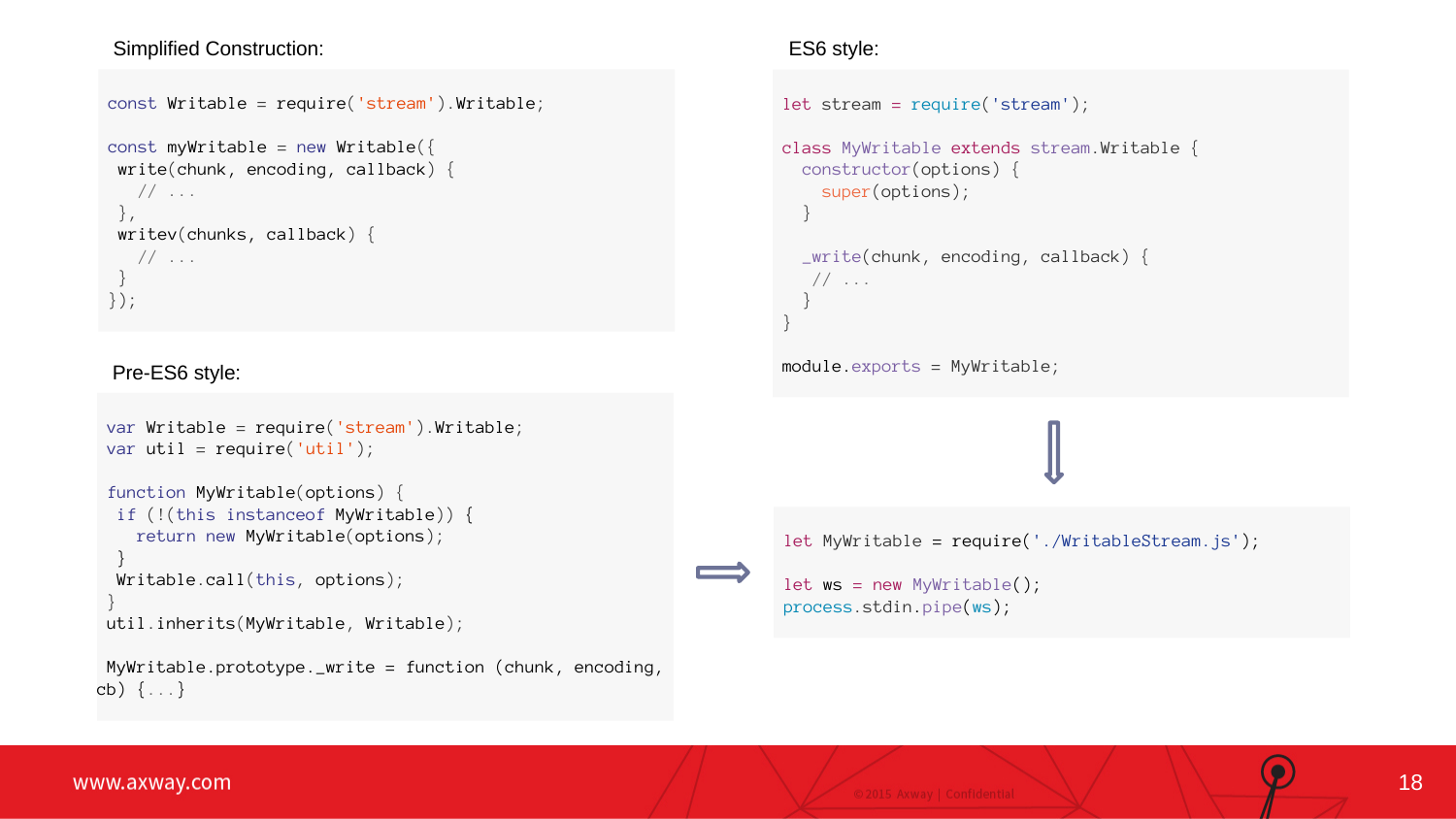

ES6 style:
Simplified Construction:

 let stream = require('stream');

 class MyWritable extends stream.Writable {
   constructor(options) {
     super(options);
   }

   _write(chunk, encoding, callback) {
    // ...
   }
 }

 module.exports = MyWritable;

 const Writable = require('stream').Writable;

 const myWritable = new Writable({
  write(chunk, encoding, callback) {
    // ...
  },
  writev(chunks, callback) {
    // ...
  }
 });

Pre-ES6 style:

 var Writable = require('stream').Writable;
 var util = require('util');

 function MyWritable(options) {
  if (!(this instanceof MyWritable)) {
    return new MyWritable(options);
  }
  Writable.call(this, options);
 }
 util.inherits(MyWritable, Writable);

 MyWritable.prototype._write = function (chunk, encoding, cb) {...}

Changing the Full-Width Photo:
Ideally new photo is 10” wide x 5” high
(this will fill the entire slide, minus bar)
Double click on photo
Right click on photo
Select “Change Picture” from menu

 let MyWritable = require('./WritableStream.js');

 let ws = new MyWritable();
 process.stdin.pipe(ws);

18